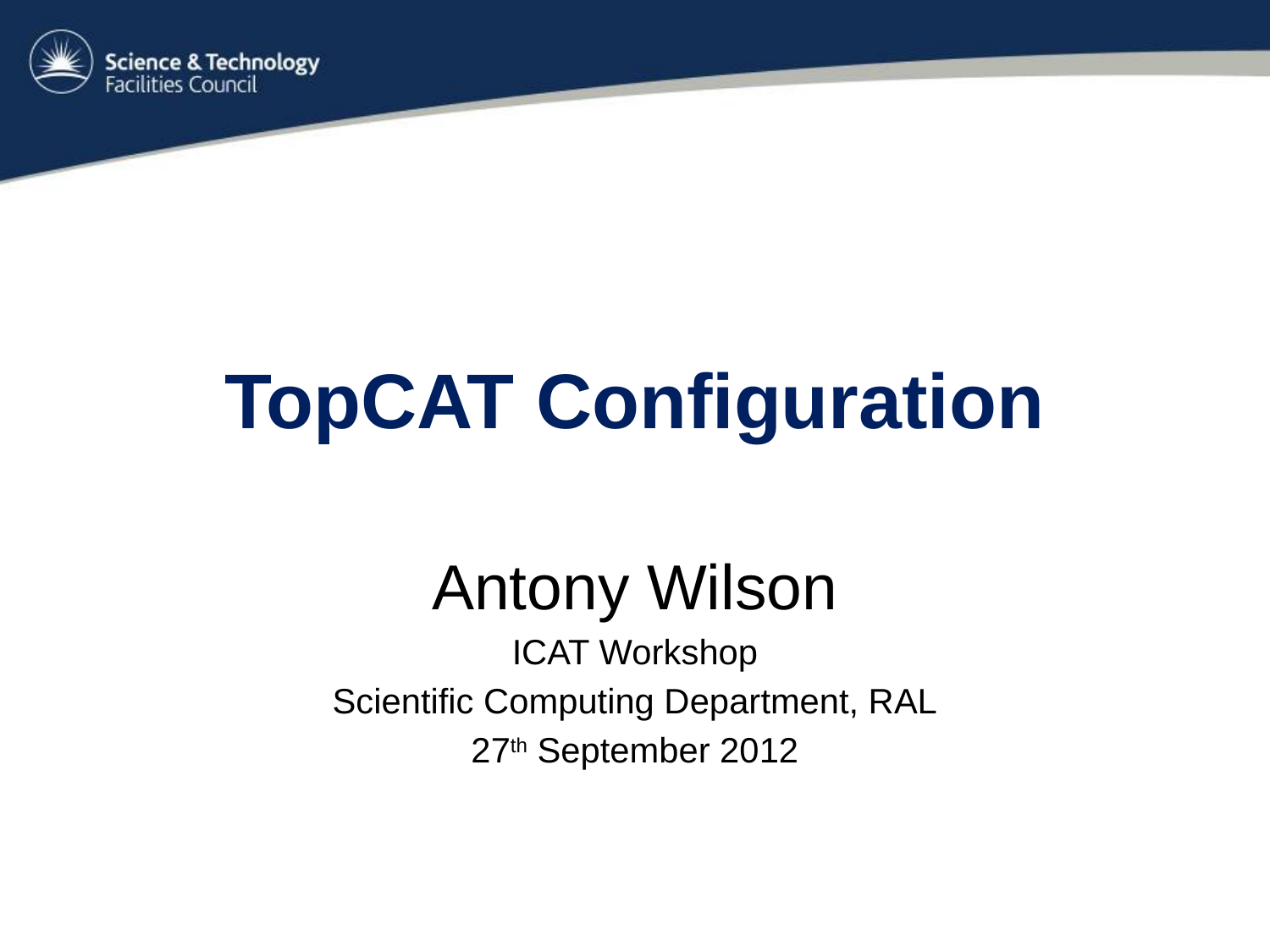

# TopCAT Configuration
Antony Wilson
ICAT Workshop
Scientific Computing Department, RAL
27th September 2012